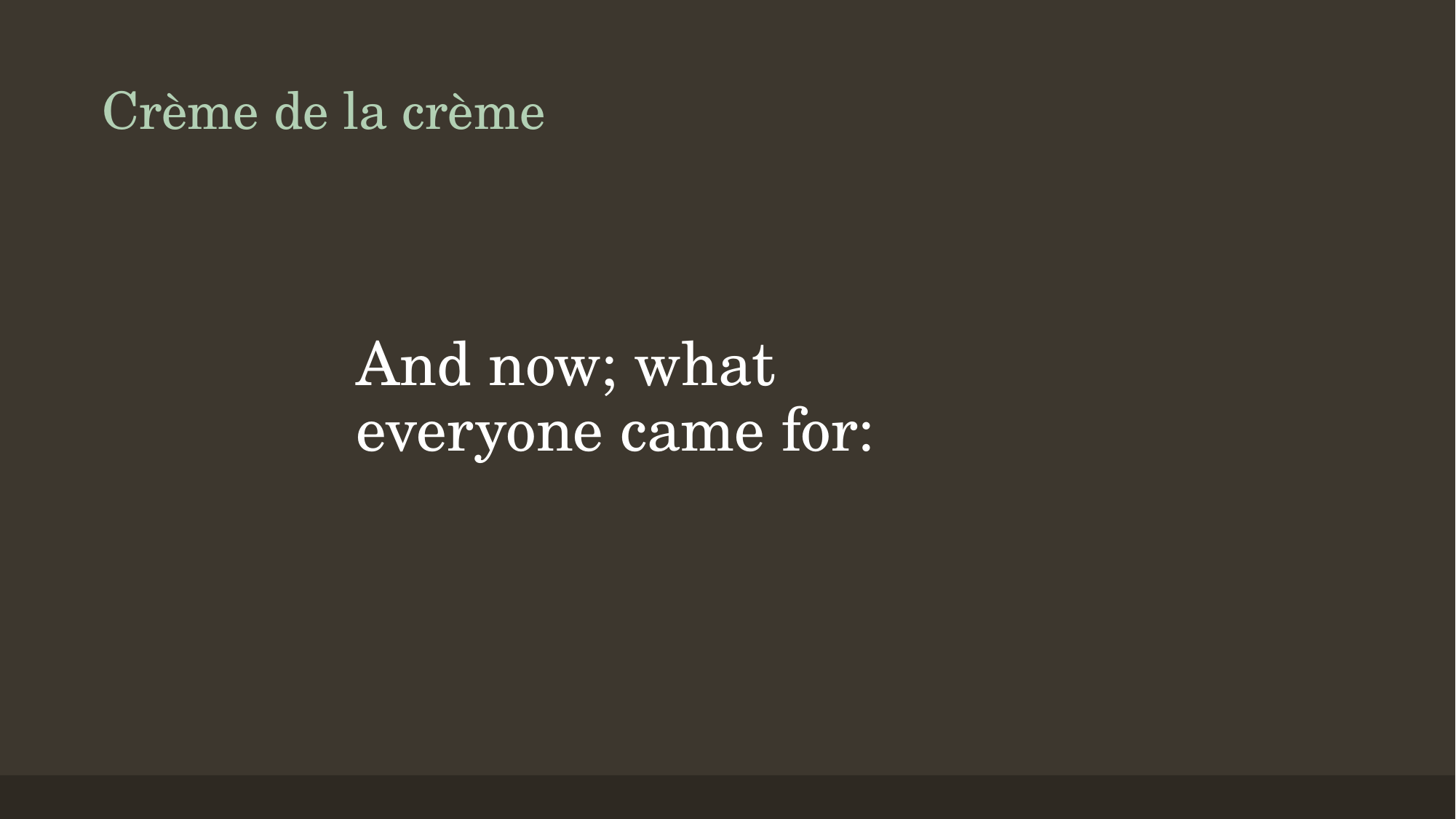

# Crème de la crème
And now; what everyone came for: